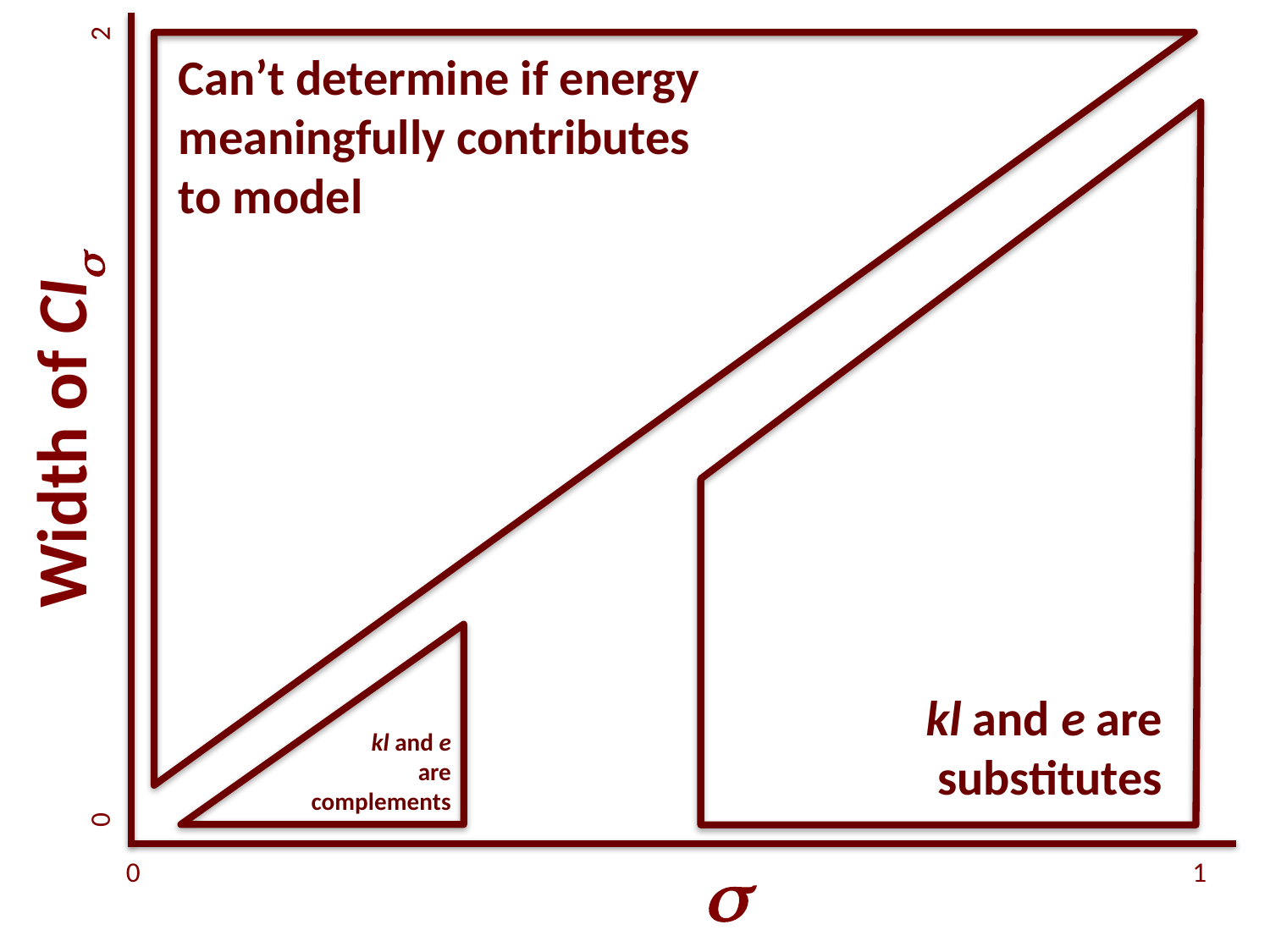

2

Can’t determine if energy
meaningfully contributes
to model

kl and e are substitutes
Width of CIσ

kl and e
are
complements
0
σ
0
1